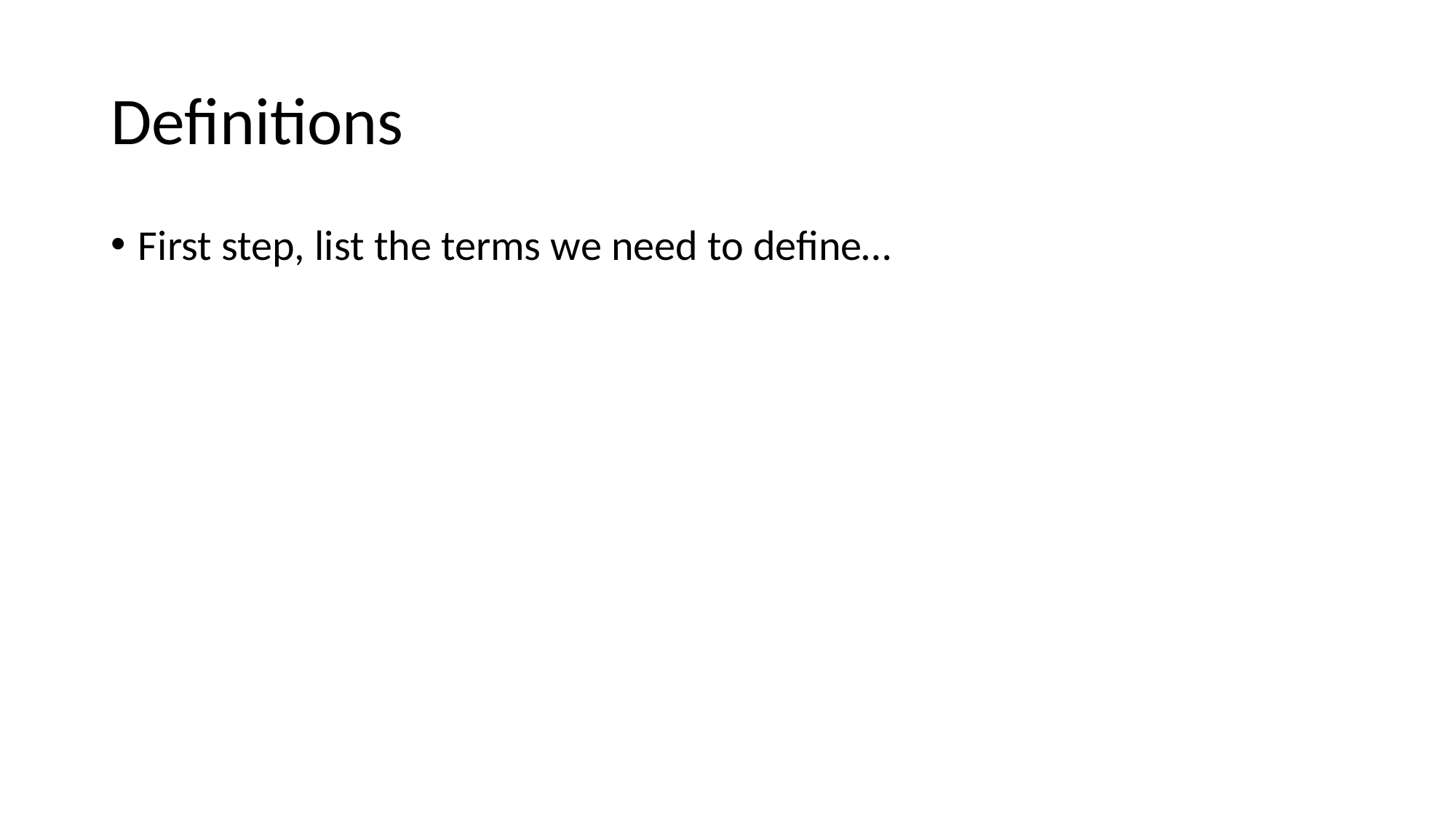

# Definitions
First step, list the terms we need to define…